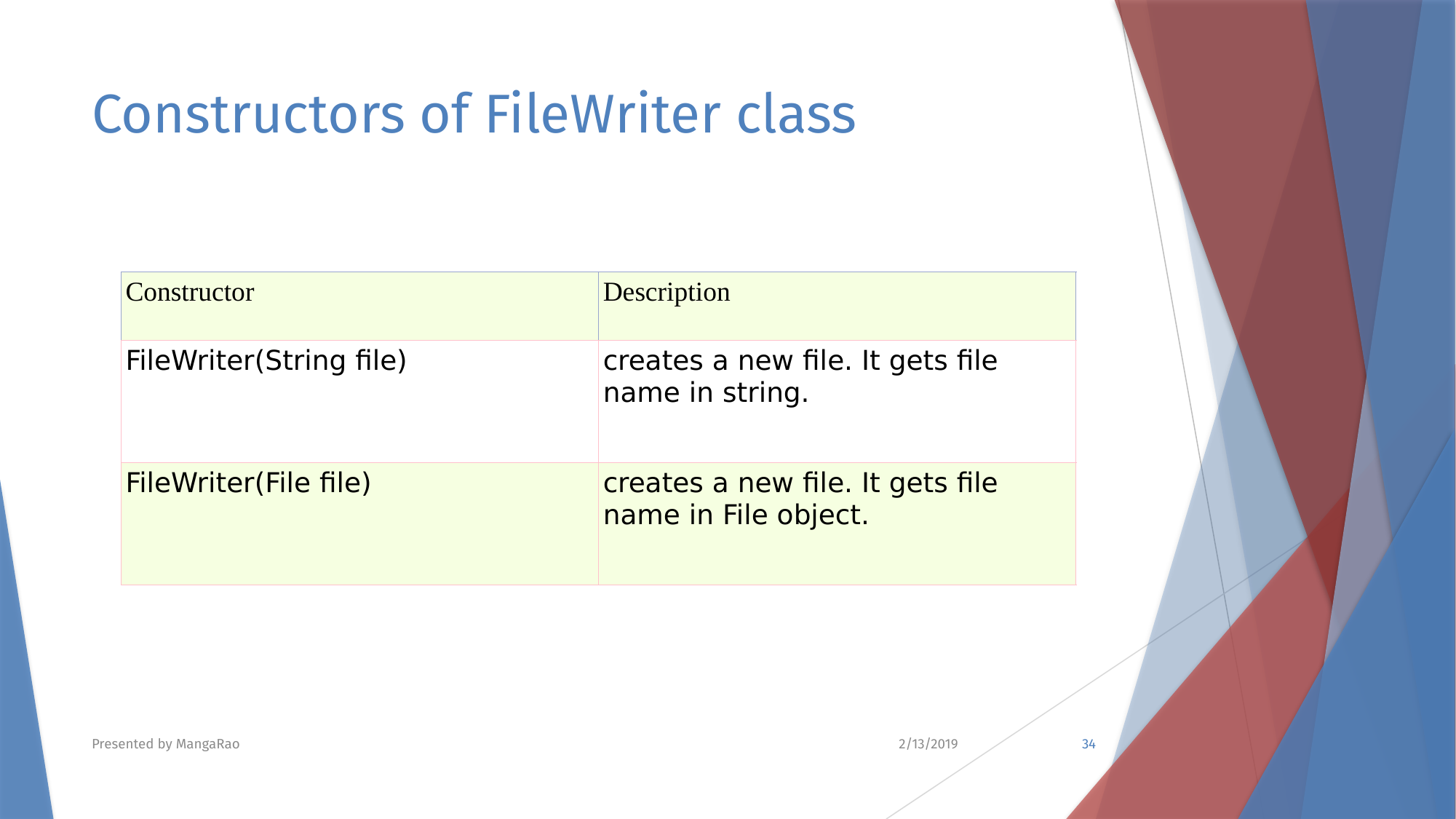

# Constructors of FileWriter class
| Constructor | Description |
| --- | --- |
| FileWriter(String file) | creates a new file. It gets file name in string. |
| FileWriter(File file) | creates a new file. It gets file name in File object. |
Presented by MangaRao
2/13/2019
34